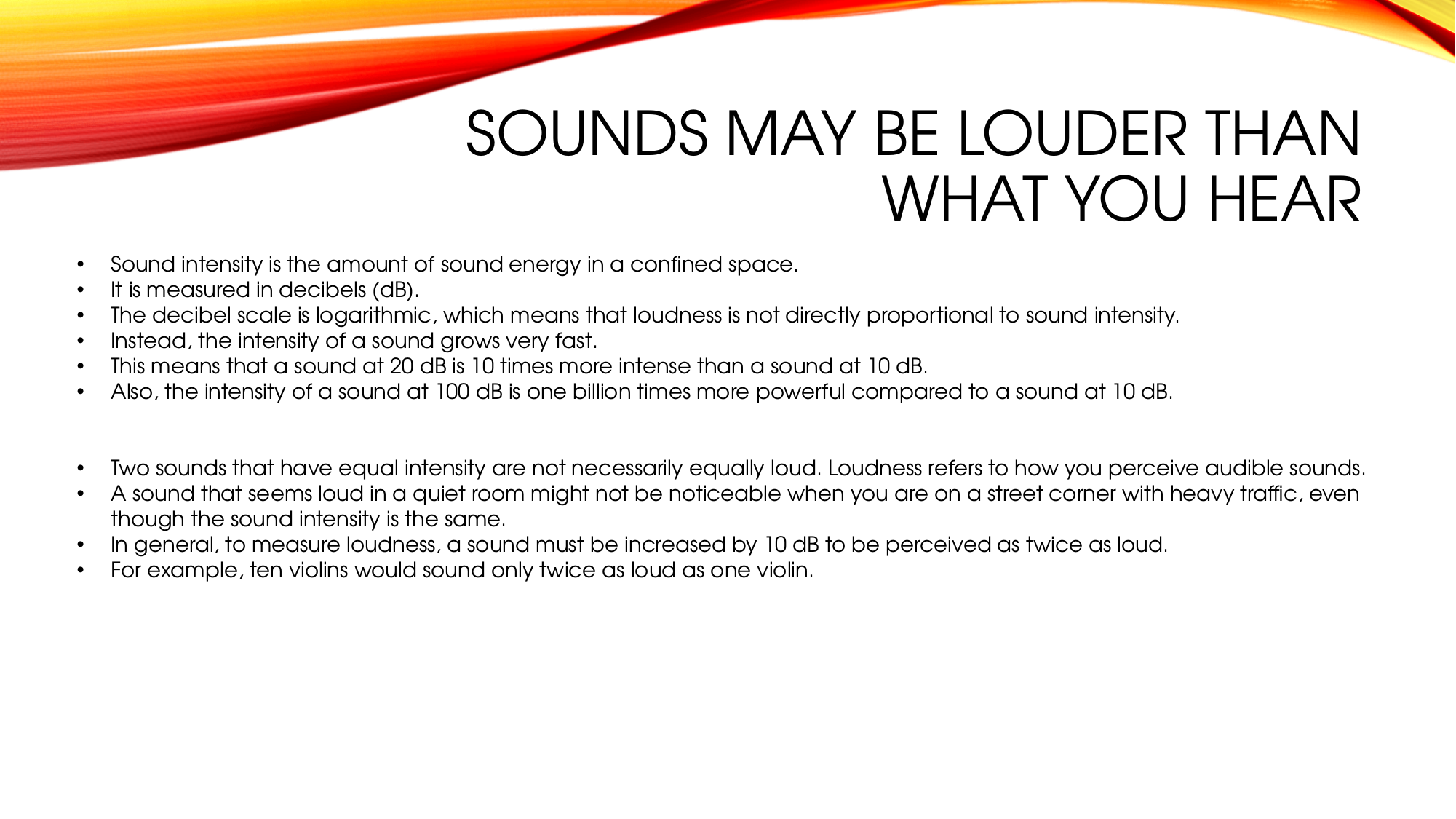

# Sounds May Be Louder Than What You Hear
Sound intensity is the amount of sound energy in a confined space.
It is measured in decibels (dB).
The decibel scale is logarithmic, which means that loudness is not directly proportional to sound intensity.
Instead, the intensity of a sound grows very fast.
This means that a sound at 20 dB is 10 times more intense than a sound at 10 dB.
Also, the intensity of a sound at 100 dB is one billion times more powerful compared to a sound at 10 dB.

Two sounds that have equal intensity are not necessarily equally loud. Loudness refers to how you perceive audible sounds.
A sound that seems loud in a quiet room might not be noticeable when you are on a street corner with heavy traffic, even though the sound intensity is the same.
In general, to measure loudness, a sound must be increased by 10 dB to be perceived as twice as loud.
For example, ten violins would sound only twice as loud as one violin.